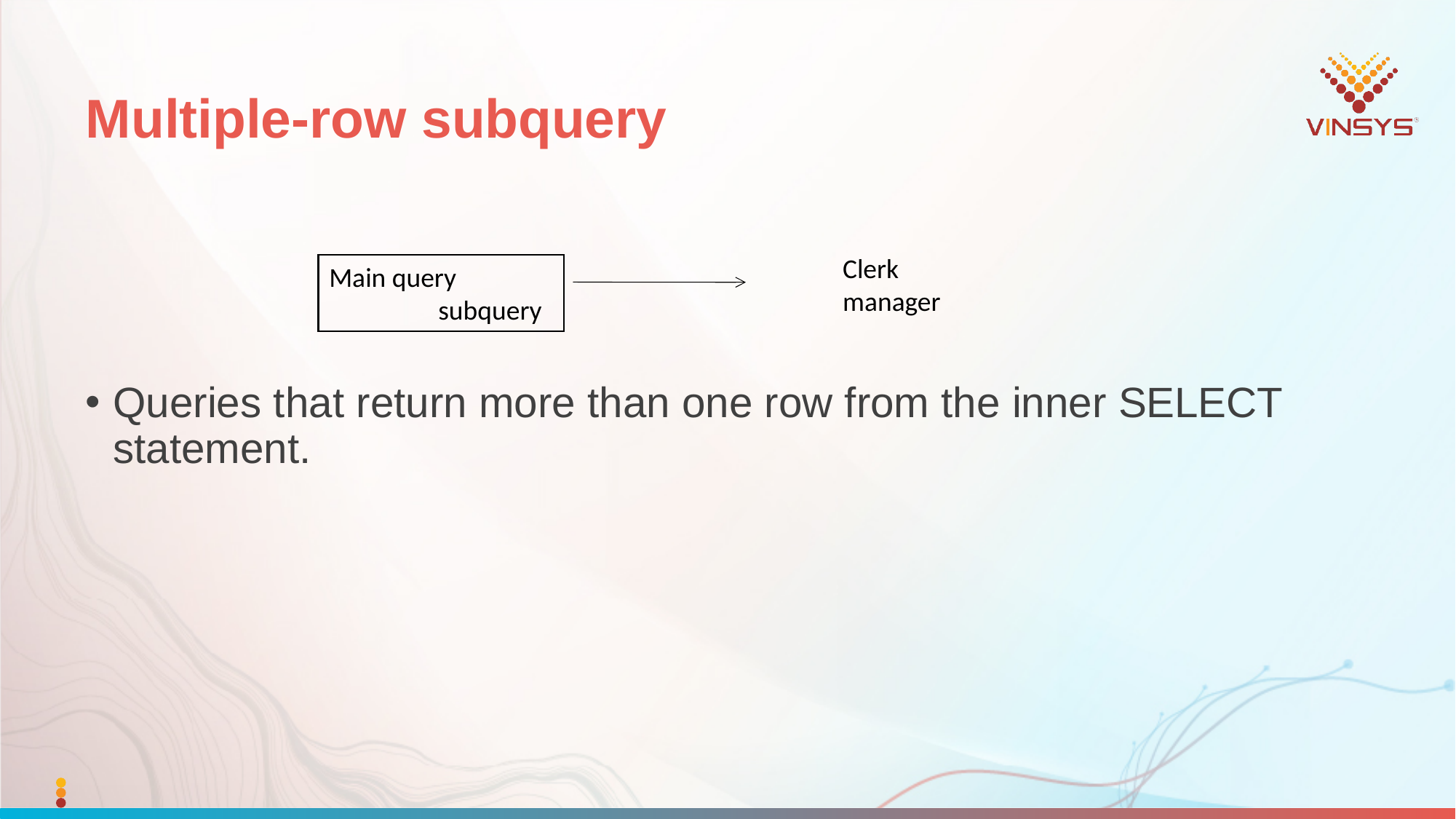

# Multiple-row subquery

Queries that return more than one row from the inner SELECT statement.
           Clerk
           manager
Main query
	subquery